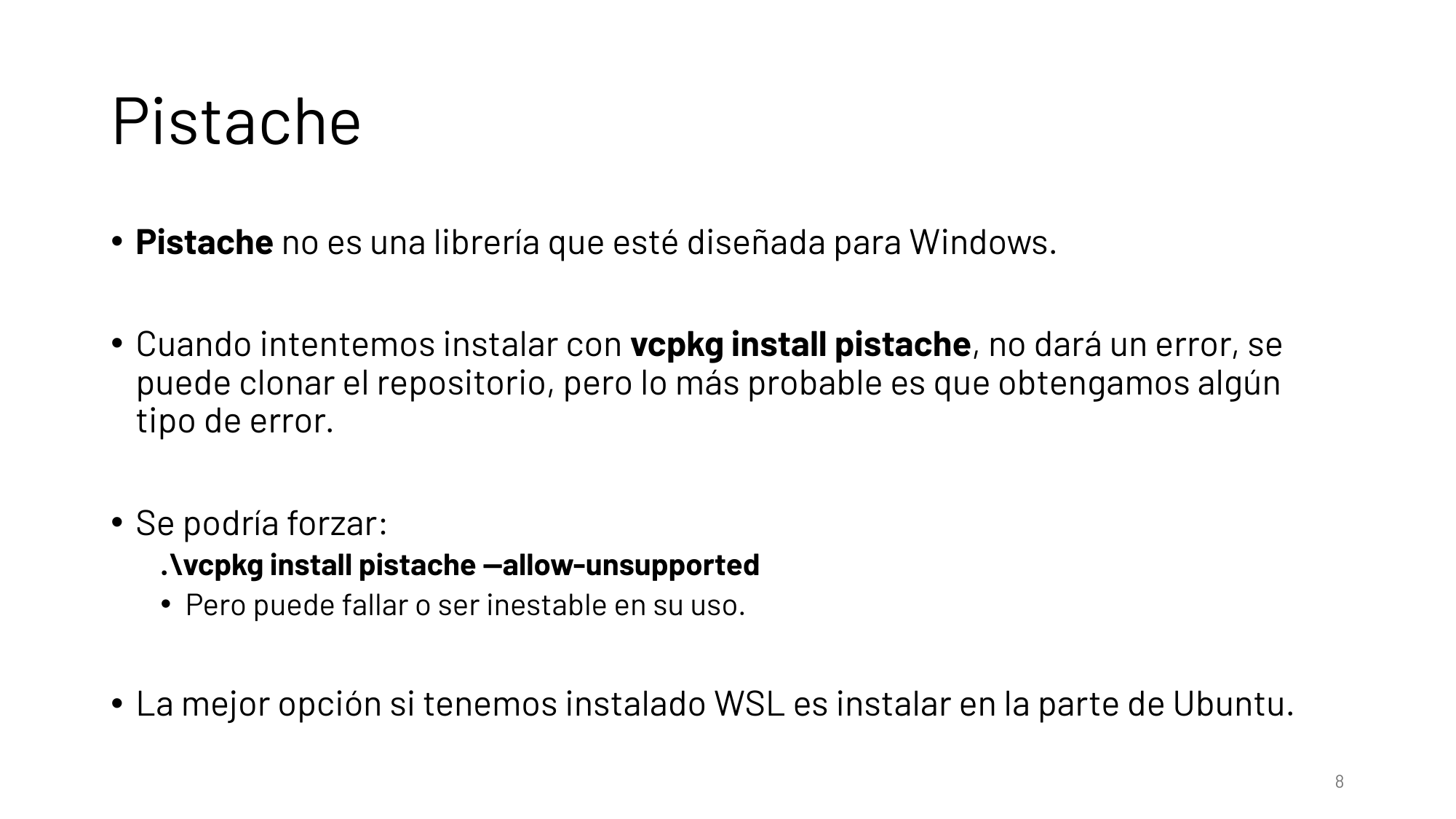

# Pistache
Pistache no es una librería que esté diseñada para Windows.

Cuando intentemos instalar con vcpkg install pistache, no dará un error, se puede clonar el repositorio, pero lo más probable es que obtengamos algún tipo de error.

Se podría forzar:
.\vcpkg install pistache --allow-unsupported
Pero puede fallar o ser inestable en su uso.

La mejor opción si tenemos instalado WSL es instalar en la parte de Ubuntu.
8